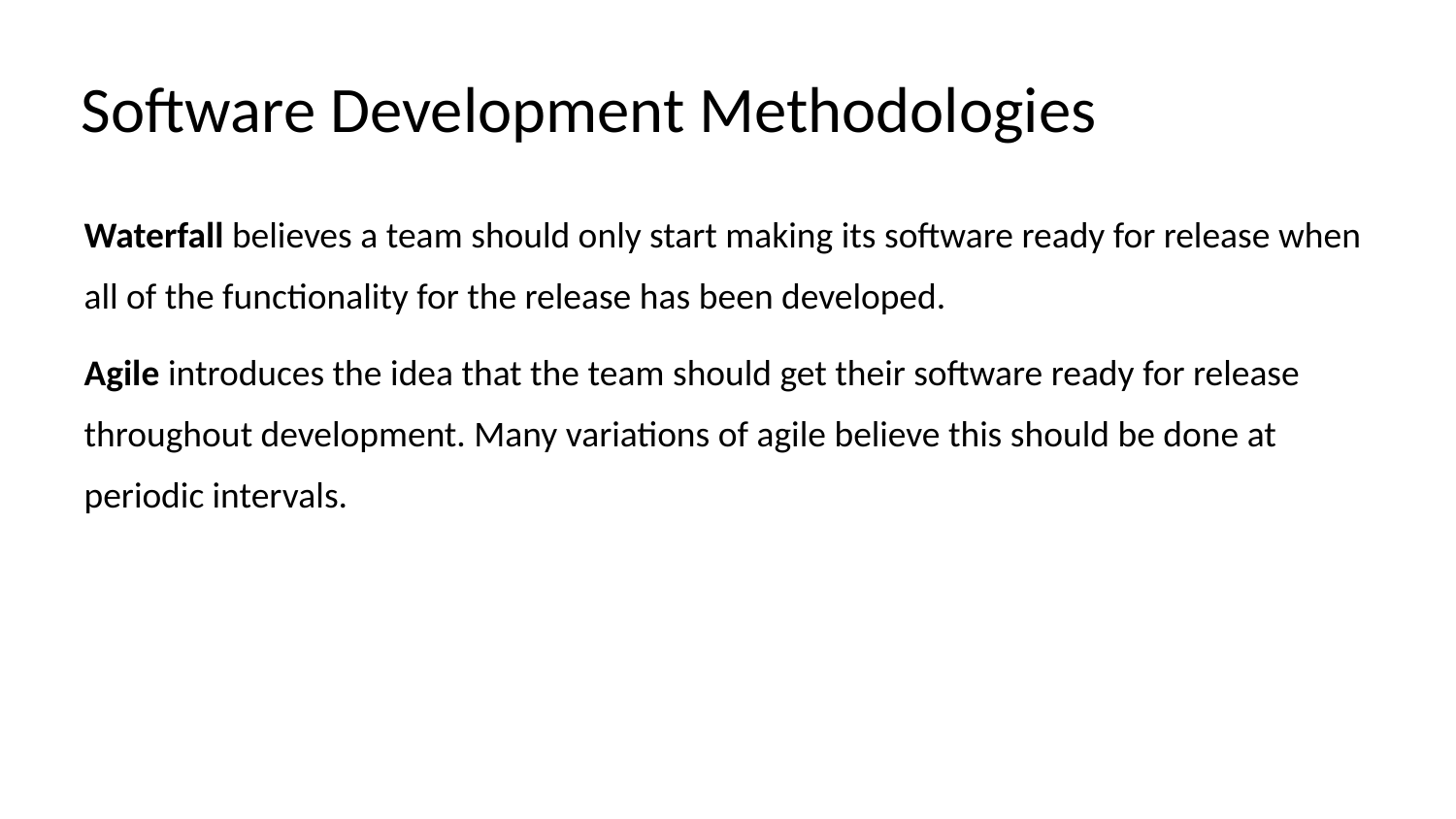

# Software Development Methodologies
Waterfall believes a team should only start making its software ready for release when all of the functionality for the release has been developed.
Agile introduces the idea that the team should get their software ready for release throughout development. Many variations of agile believe this should be done at periodic intervals.